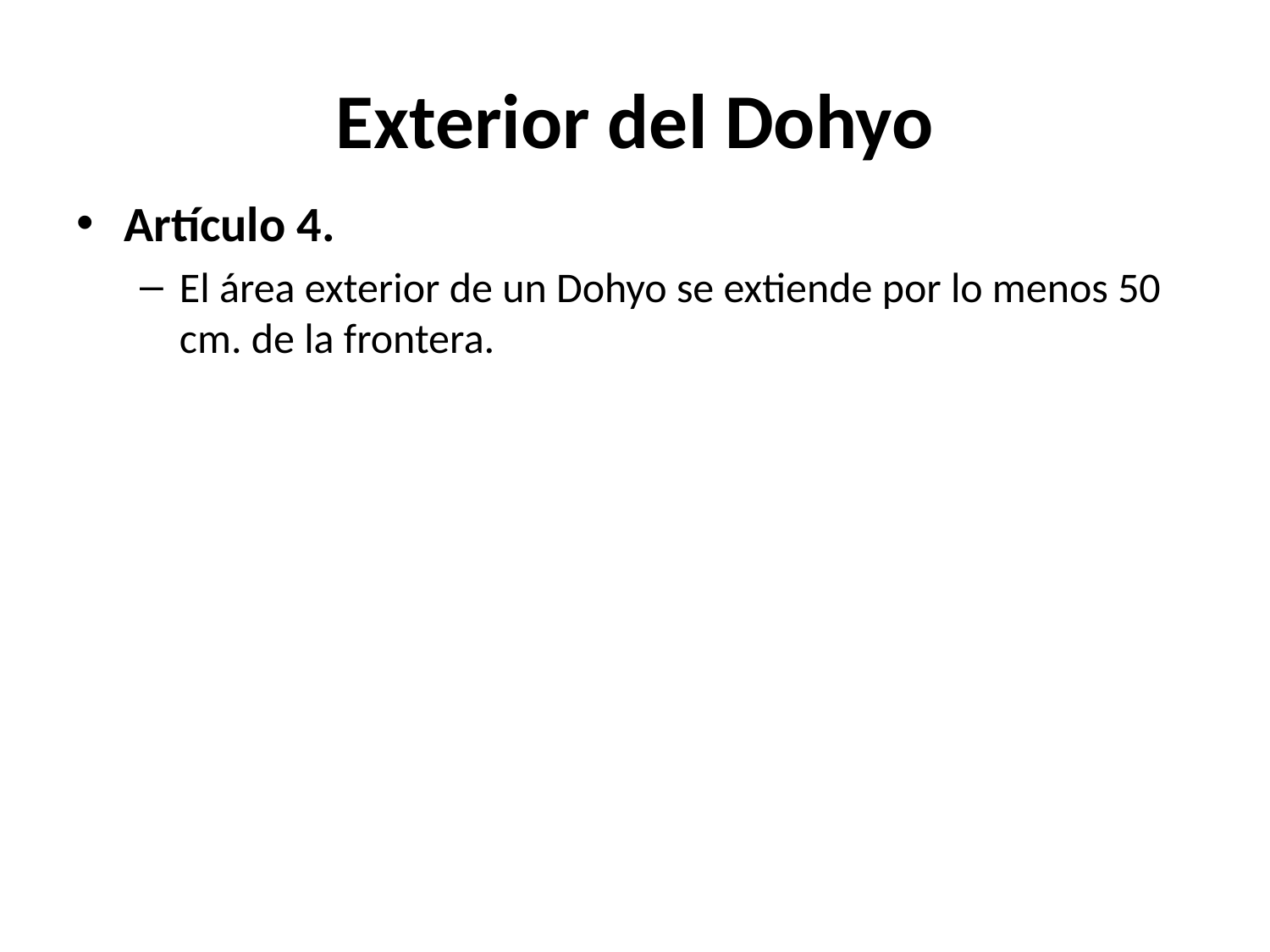

# Exterior del Dohyo
Artículo 4.
El área exterior de un Dohyo se extiende por lo menos 50 cm. de la frontera.